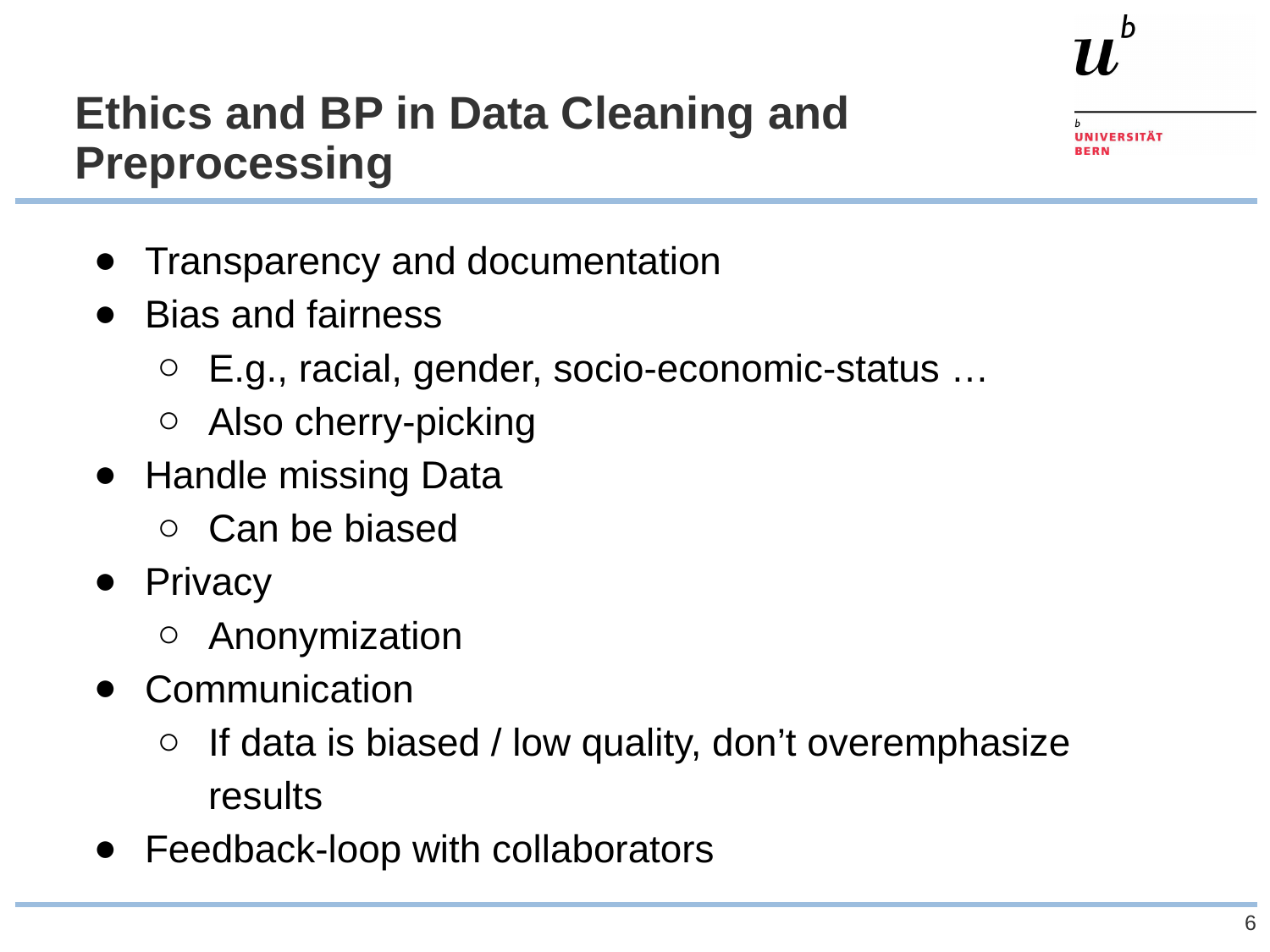

# Ethics and BP in Data Cleaning and Preprocessing

Transparency and documentation
Bias and fairness
E.g., racial, gender, socio-economic-status …
Also cherry-picking
Handle missing Data
Can be biased
Privacy
Anonymization
Communication
If data is biased / low quality, don’t overemphasize results
Feedback-loop with collaborators
6